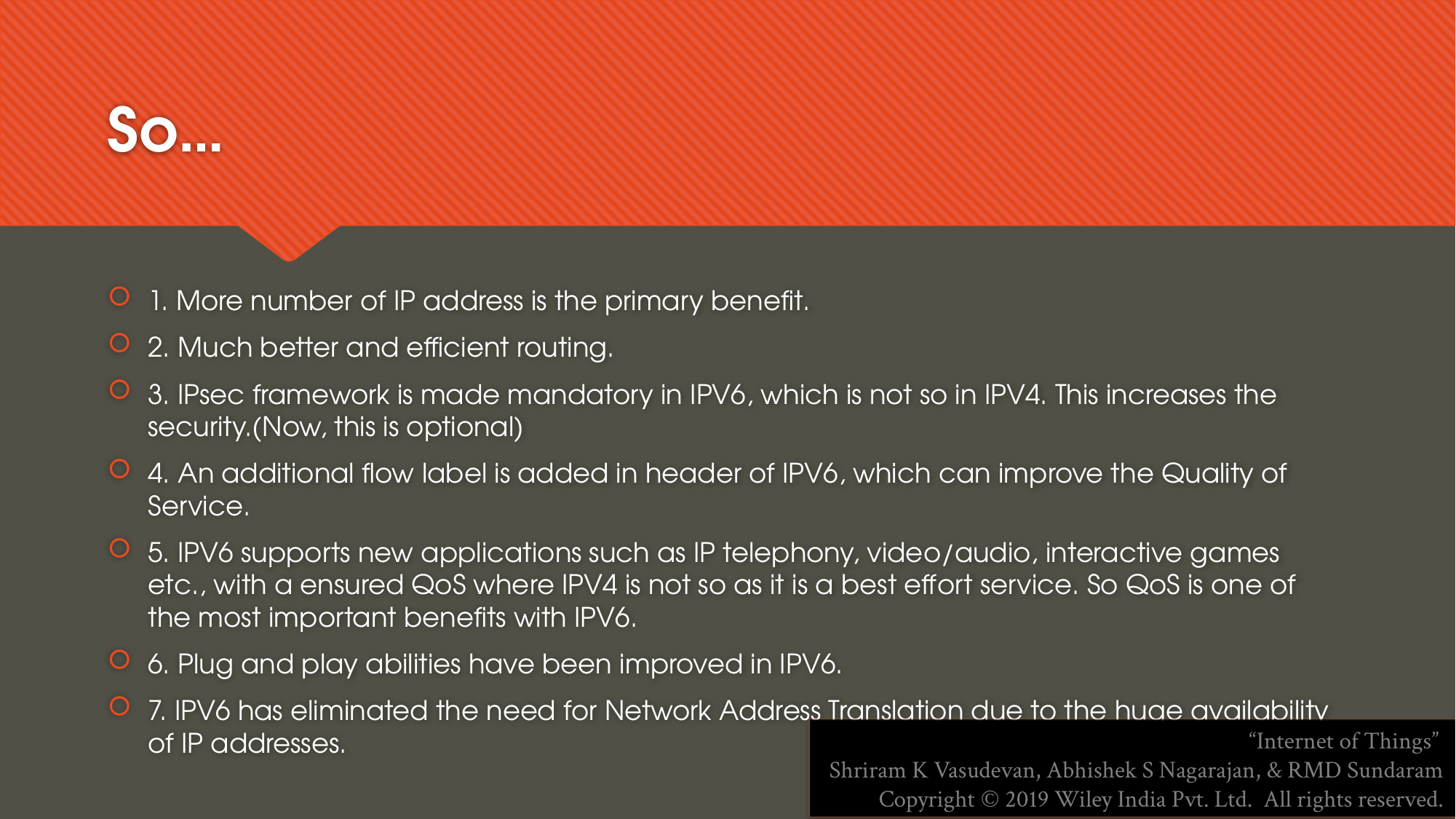

# So…

1. More number of IP address is the primary benefit.
2. Much better and efficient routing.
3. IPsec framework is made mandatory in IPV6, which is not so in IPV4. This increases the security.(Now, this is optional)
4. An additional flow label is added in header of IPV6, which can improve the Quality of Service.
5. IPV6 supports new applications such as IP telephony, video/audio, interactive games etc., with a ensured QoS where IPV4 is not so as it is a best effort service. So QoS is one of the most important benefits with IPV6.
6. Plug and play abilities have been improved in IPV6.
7. IPV6 has eliminated the need for Network Address Translation due to the huge availability of IP addresses.

“Internet of Things”
Shriram K Vasudevan, Abhishek S Nagarajan, & RMD Sundaram
Copyright © 2019 Wiley India Pvt. Ltd.  All rights reserved.